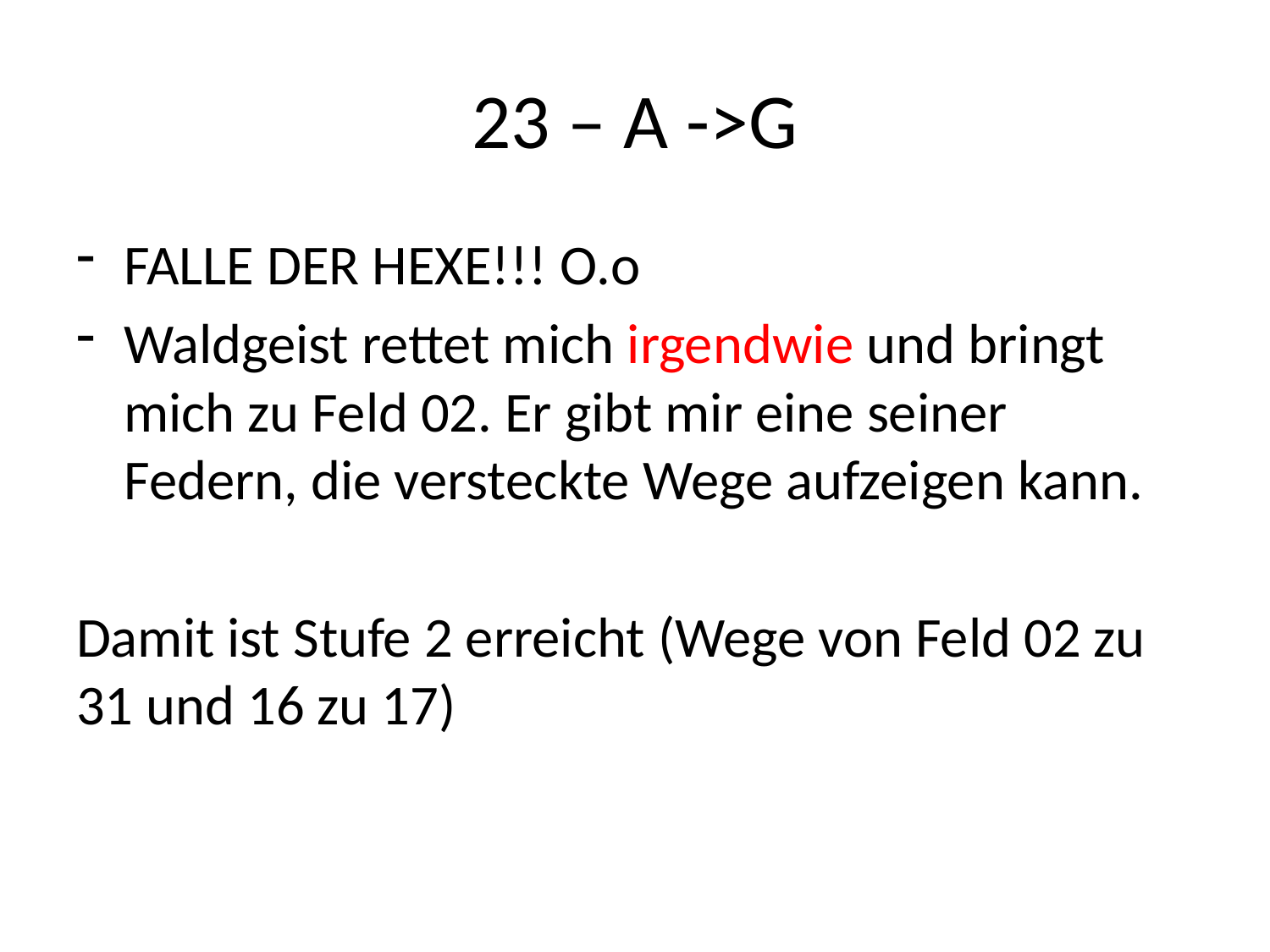

# 23 – A ->G
FALLE DER HEXE!!! O.o
Waldgeist rettet mich irgendwie und bringt mich zu Feld 02. Er gibt mir eine seiner Federn, die versteckte Wege aufzeigen kann.

Damit ist Stufe 2 erreicht (Wege von Feld 02 zu 31 und 16 zu 17)